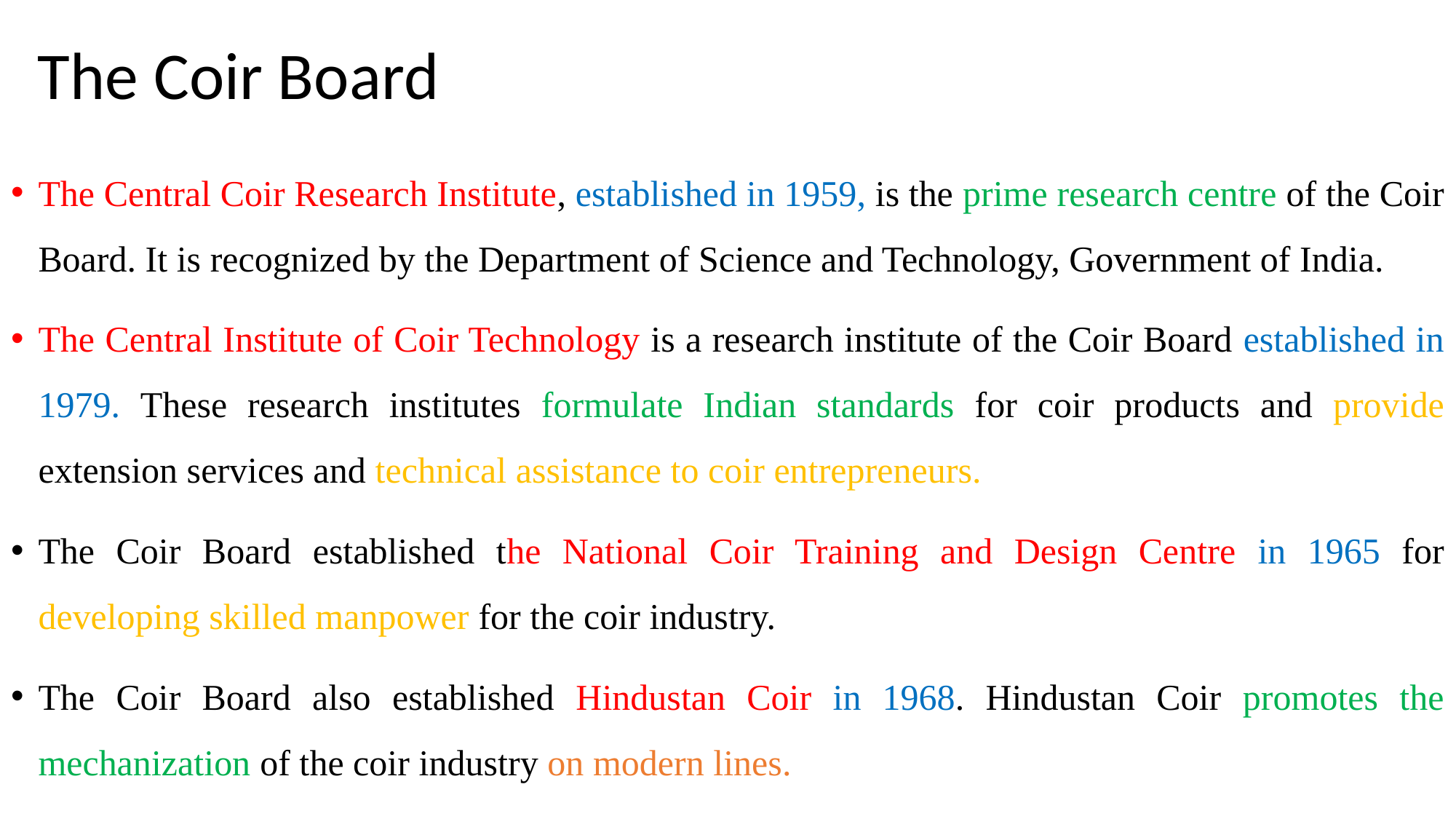

# The Coir Board
The Central Coir Research Institute, established in 1959, is the prime research centre of the Coir Board. It is recognized by the Department of Science and Technology, Government of India.
The Central Institute of Coir Technology is a research institute of the Coir Board established in 1979. These research institutes formulate Indian standards for coir products and provide extension services and technical assistance to coir entrepreneurs.
The Coir Board established the National Coir Training and Design Centre in 1965 for developing skilled manpower for the coir industry.
The Coir Board also established Hindustan Coir in 1968. Hindustan Coir promotes the mechanization of the coir industry on modern lines.